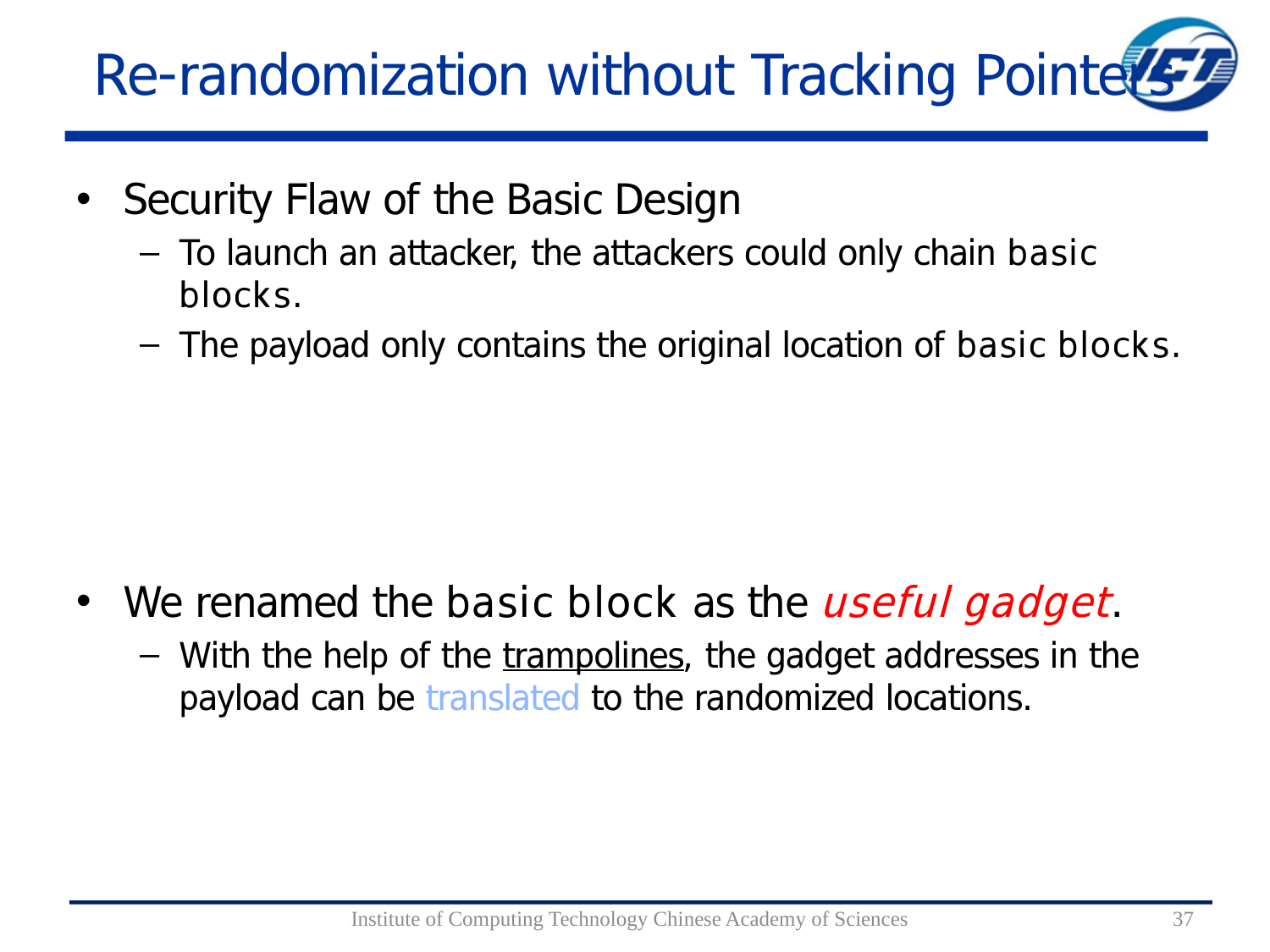

# Re-randomization without Tracking Pointers
Security Flaw of the Basic Design
To launch an attacker, the attackers could only chain basic blocks.
The payload only contains the original location of basic blocks.

We renamed the basic block as the useful gadget.
With the help of the trampolines, the gadget addresses in the       payload can be translated to the randomized locations.
Institute of Computing Technology Chinese Academy of Sciences
37